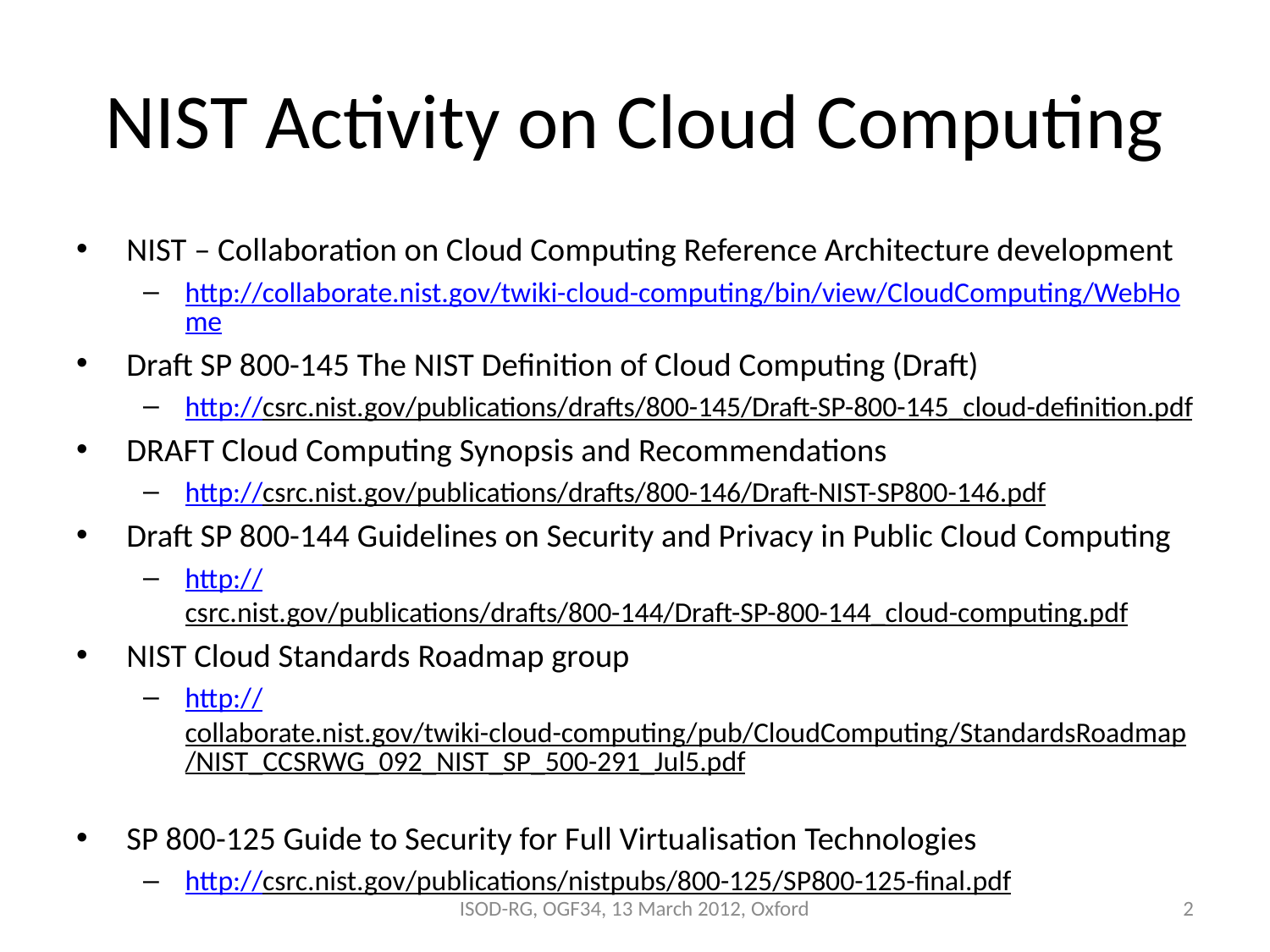

# NIST Activity on Cloud Computing
NIST – Collaboration on Cloud Computing Reference Architecture development
http://collaborate.nist.gov/twiki-cloud-computing/bin/view/CloudComputing/WebHome
Draft SP 800-145 The NIST Definition of Cloud Computing (Draft)
http://csrc.nist.gov/publications/drafts/800-145/Draft-SP-800-145_cloud-definition.pdf
DRAFT Cloud Computing Synopsis and Recommendations
http://csrc.nist.gov/publications/drafts/800-146/Draft-NIST-SP800-146.pdf
Draft SP 800-144 Guidelines on Security and Privacy in Public Cloud Computing
http://csrc.nist.gov/publications/drafts/800-144/Draft-SP-800-144_cloud-computing.pdf
NIST Cloud Standards Roadmap group
http://collaborate.nist.gov/twiki-cloud-computing/pub/CloudComputing/StandardsRoadmap/NIST_CCSRWG_092_NIST_SP_500-291_Jul5.pdf
SP 800-125 Guide to Security for Full Virtualisation Technologies
http://csrc.nist.gov/publications/nistpubs/800-125/SP800-125-final.pdf
ISOD-RG, OGF34, 13 March 2012, Oxford
2